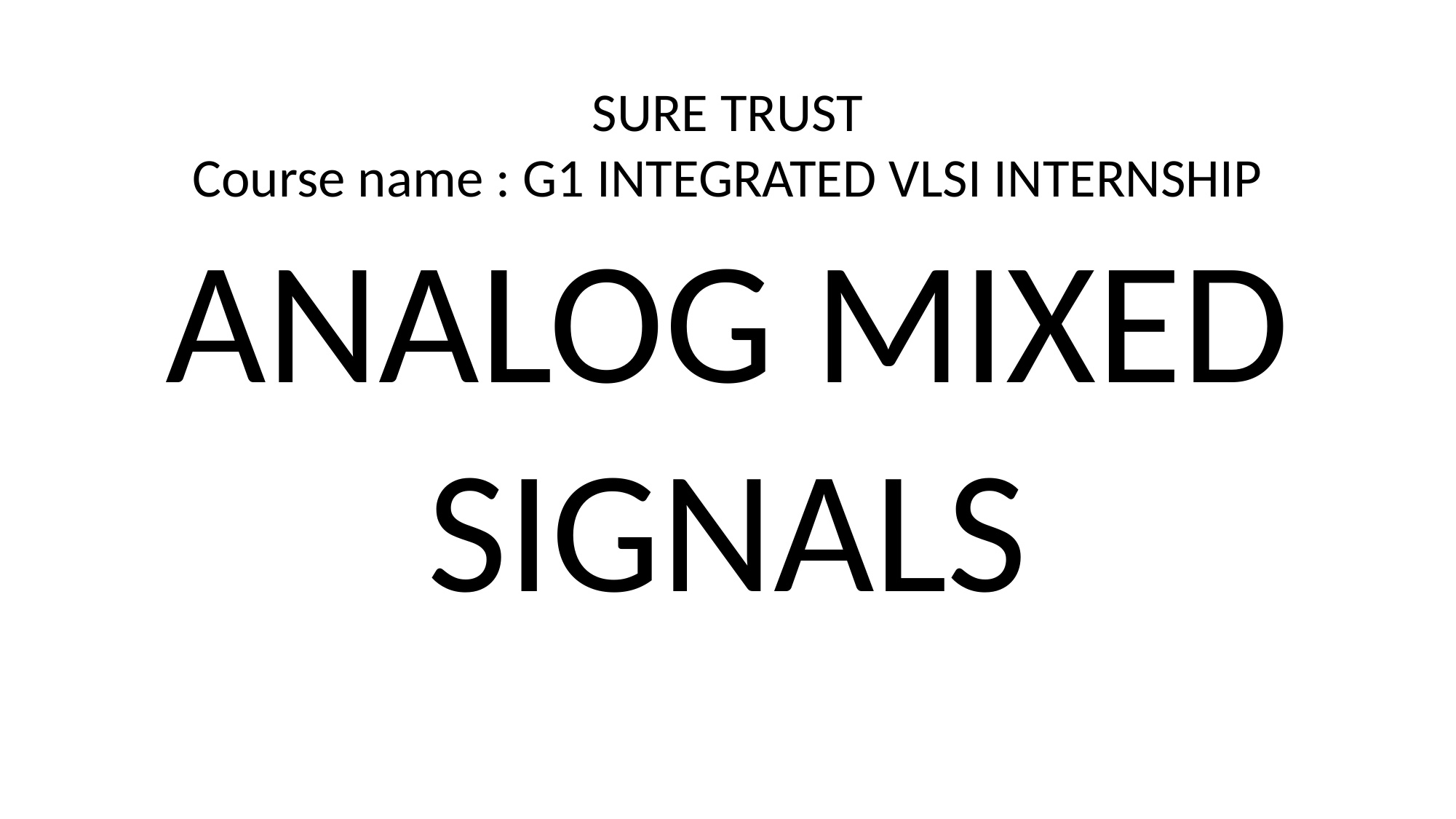

SURE TRUST
Course name : G1 INTEGRATED VLSI INTERNSHIP
ANALOG MIXED SIGNALS